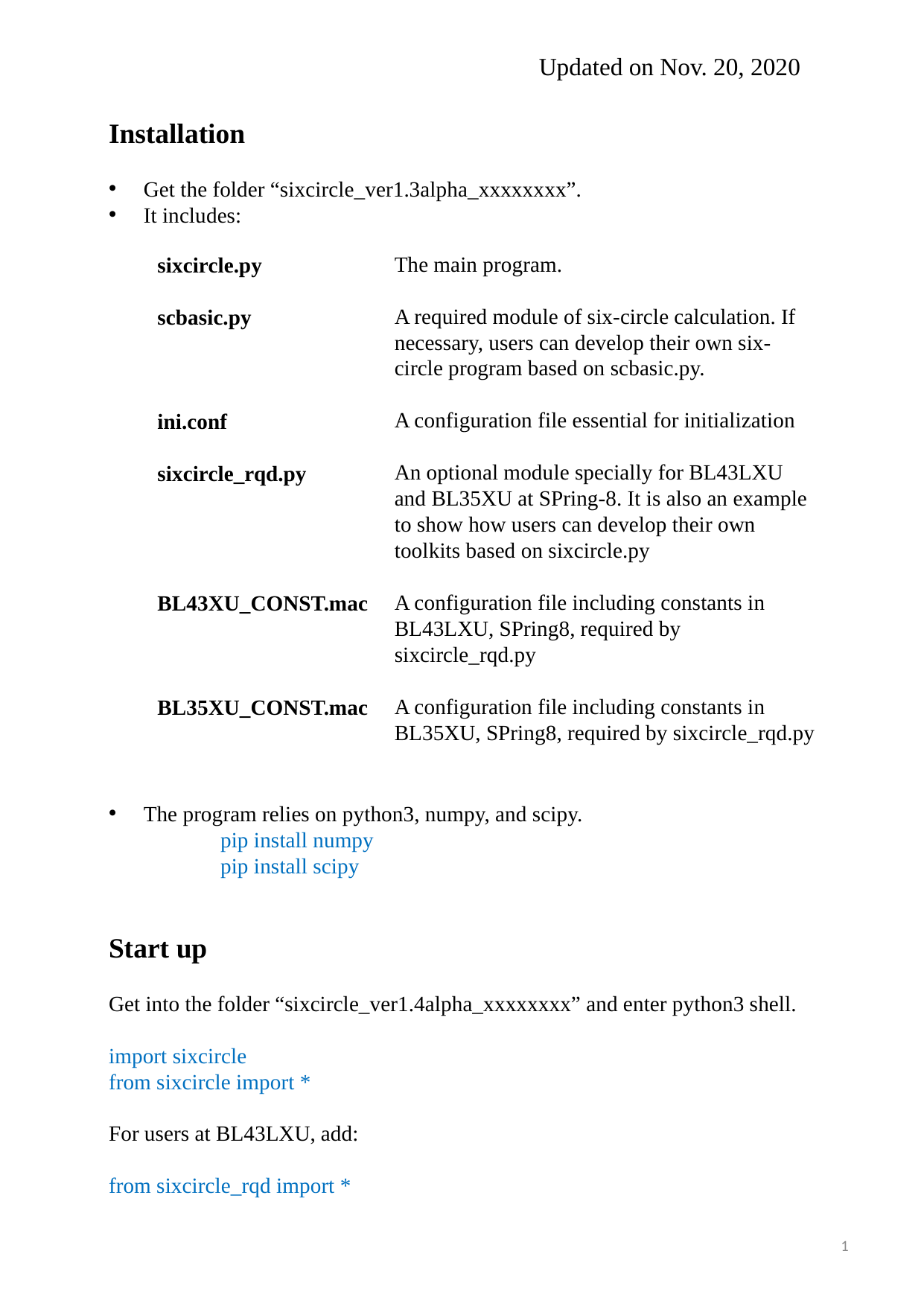

Updated on Nov. 20, 2020
Installation

Get the folder “sixcircle_ver1.3alpha_xxxxxxxx”.
It includes:

The program relies on python3, numpy, and scipy.
	pip install numpy
	pip install scipy

Start up

Get into the folder “sixcircle_ver1.4alpha_xxxxxxxx” and enter python3 shell.

import sixcircle
from sixcircle import *

For users at BL43LXU, add:

from sixcircle_rqd import *
The main program.

A required module of six-circle calculation. If necessary, users can develop their own six-circle program based on scbasic.py.

A configuration file essential for initialization

An optional module specially for BL43LXU and BL35XU at SPring-8. It is also an example to show how users can develop their own toolkits based on sixcircle.py

A configuration file including constants in BL43LXU, SPring8, required by sixcircle_rqd.py

A configuration file including constants in BL35XU, SPring8, required by sixcircle_rqd.py

sixcircle.py

scbasic.py

ini.conf

sixcircle_rqd.py

BL43XU_CONST.mac

BL35XU_CONST.mac

1